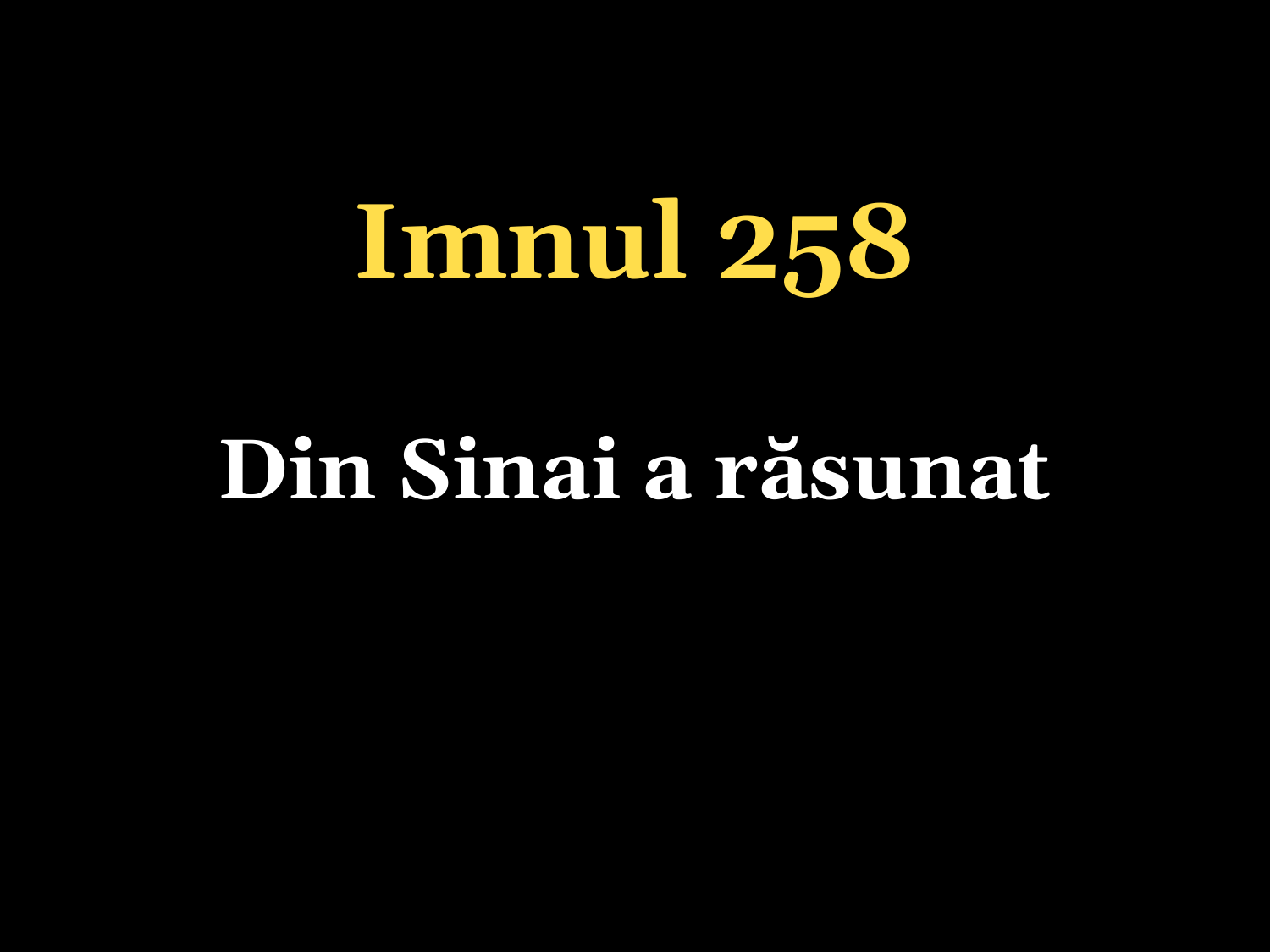

Imnul 258

Din Sinai a răsunat
131/920